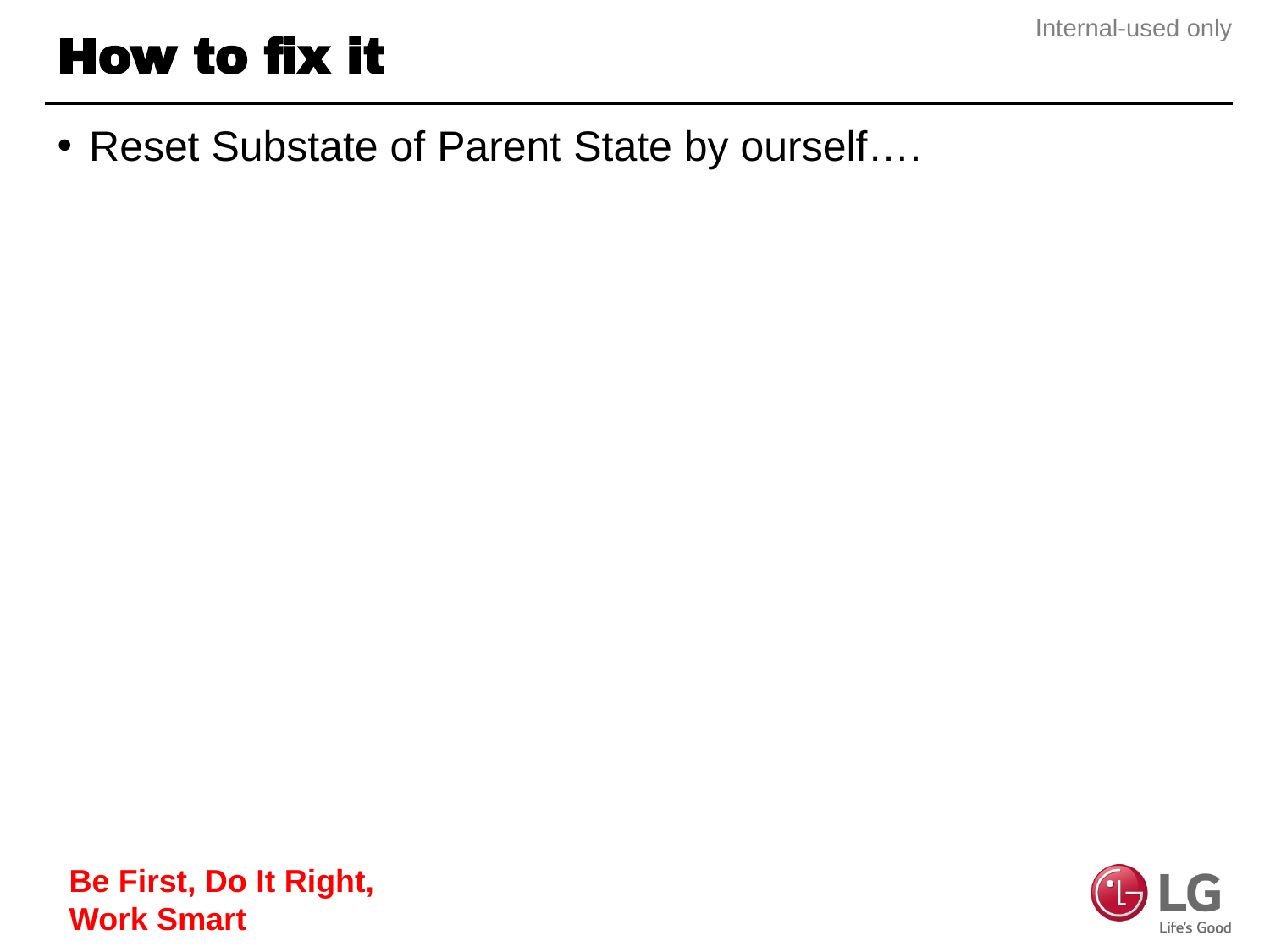

# How to fix it
Reset Substate of Parent State by ourself….